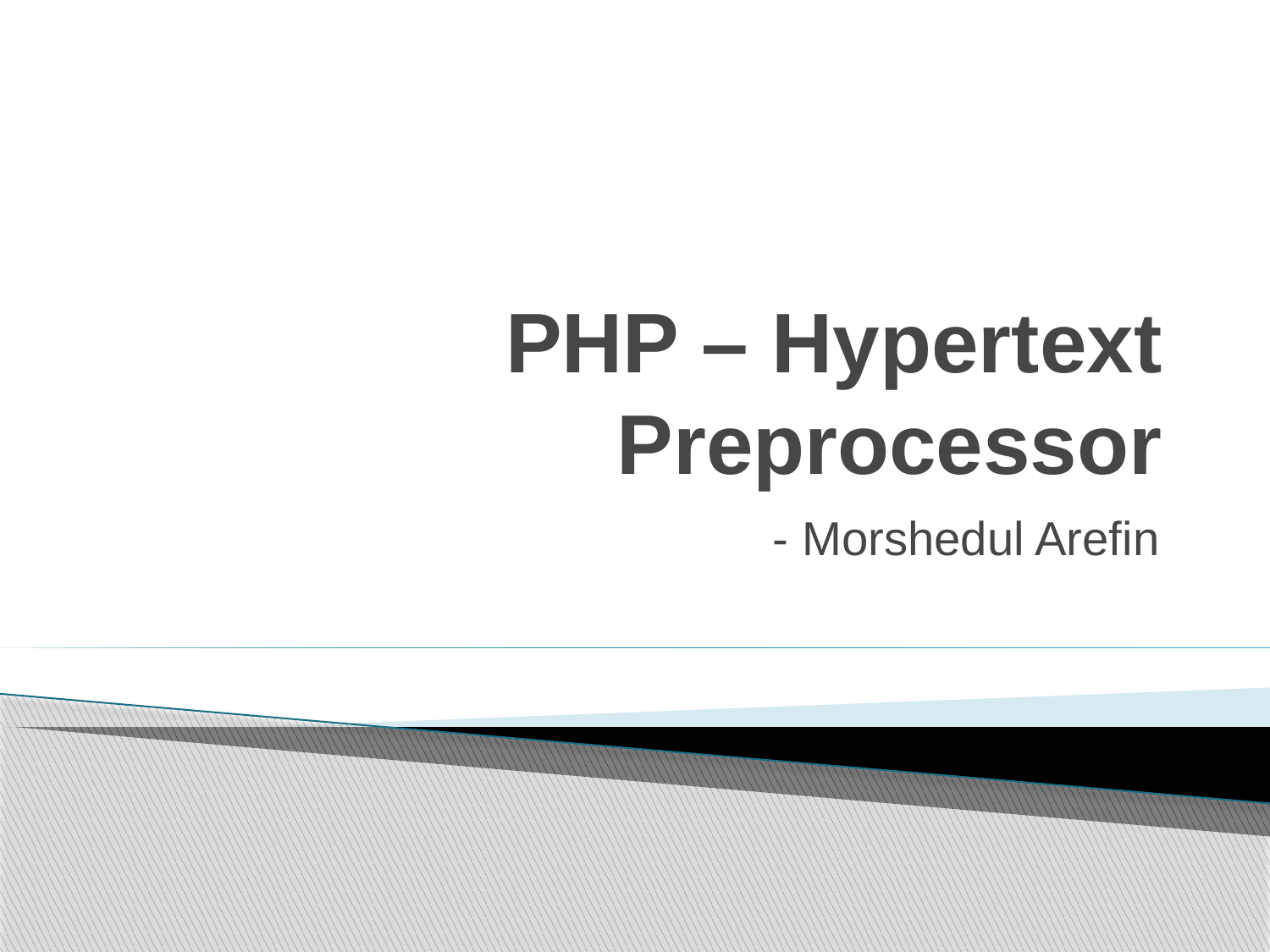

# PHP – Hypertext Preprocessor
- Morshedul Arefin